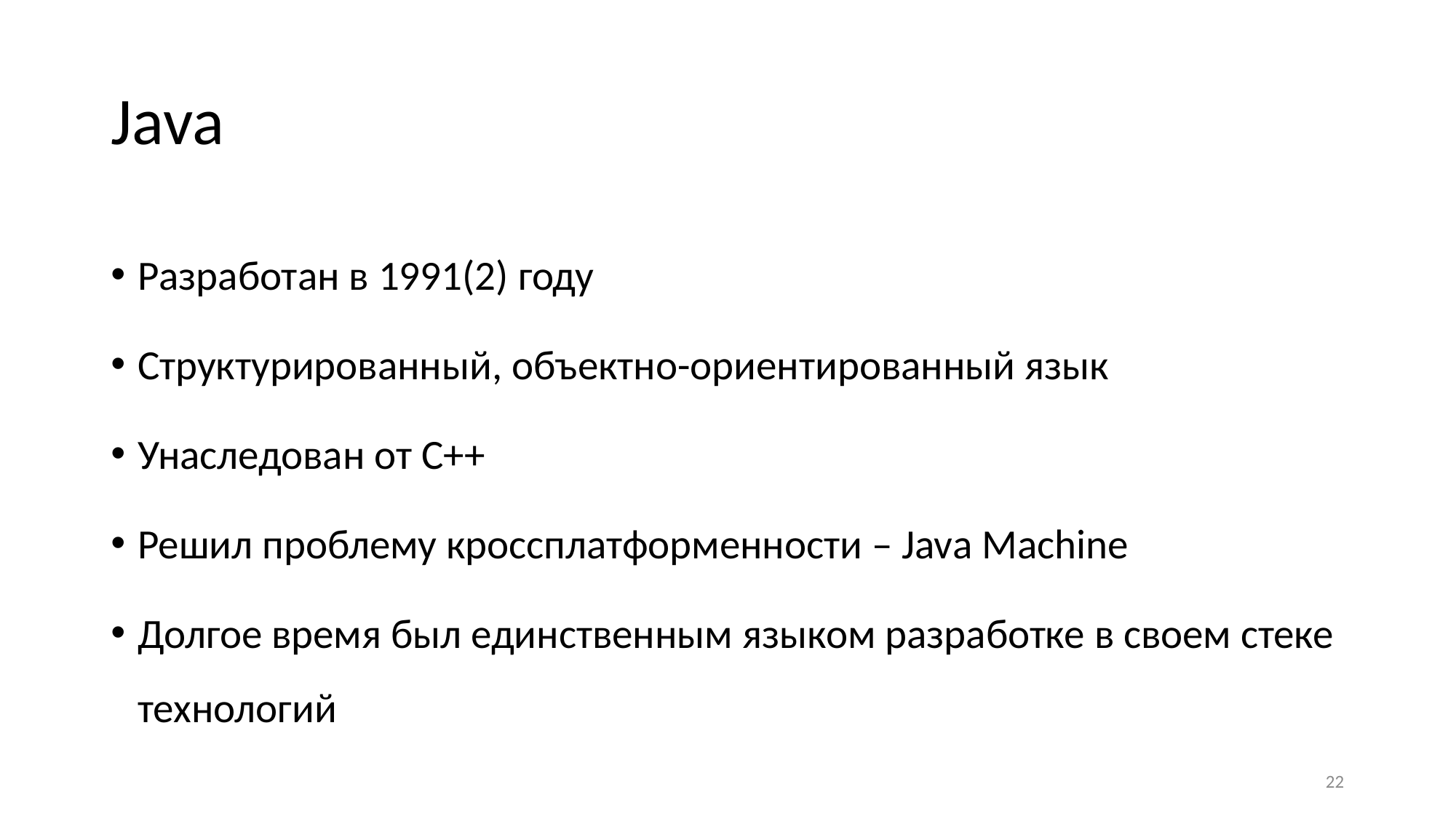

# Java
Разработан в 1991(2) году
Структурированный, объектно-ориентированный язык
Унаследован от C++
Решил проблему кроссплатформенности – Java Machine
Долгое время был единственным языком разработке в своем стеке технологий
22